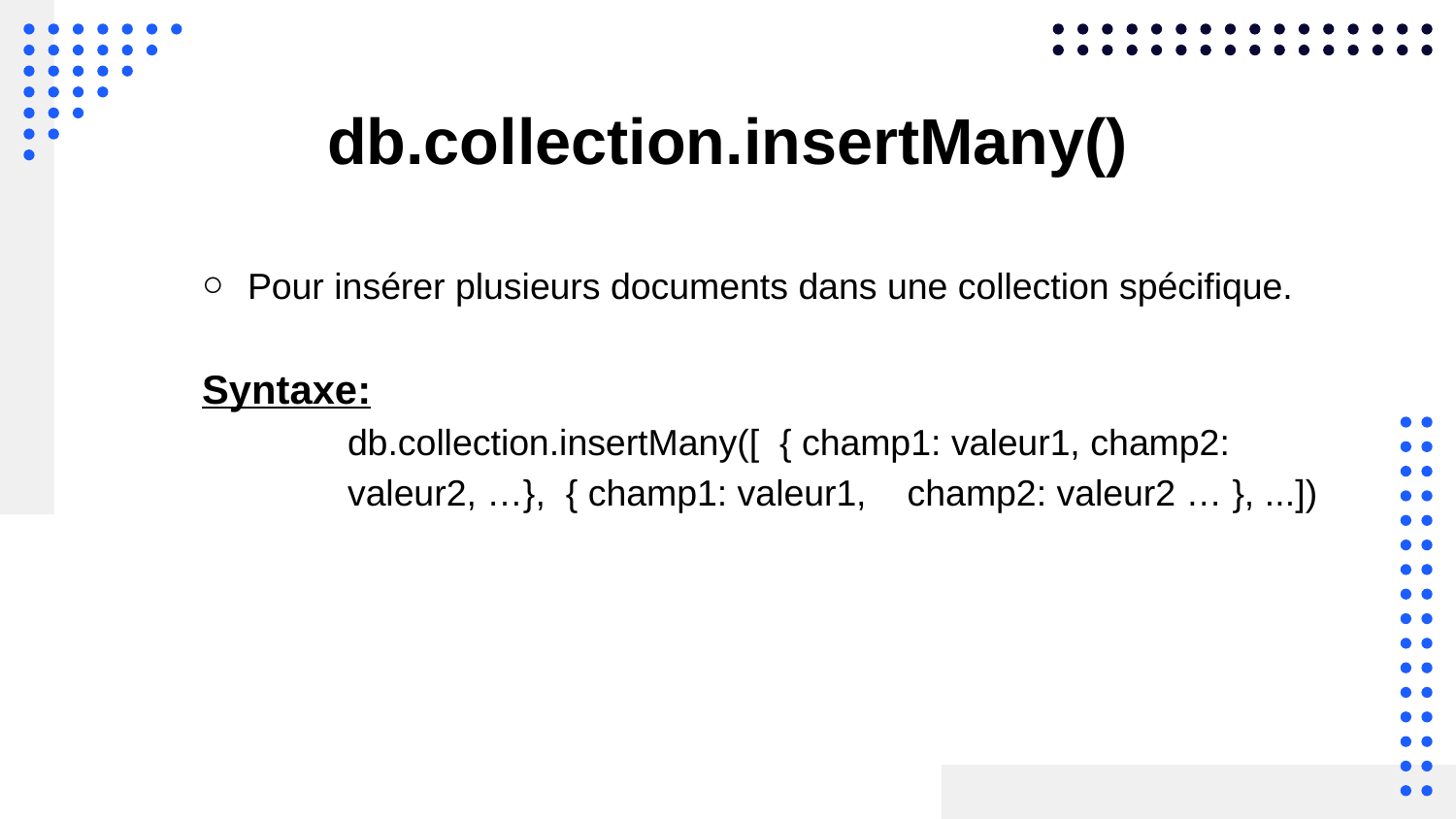

# db.collection.insertMany()

Pour insérer plusieurs documents dans une collection spécifique.

Syntaxe:
	db.collection.insertMany([  { champ1: valeur1, champ2: 	valeur2, …},  { champ1: valeur1,    champ2: valeur2 … }, ...])